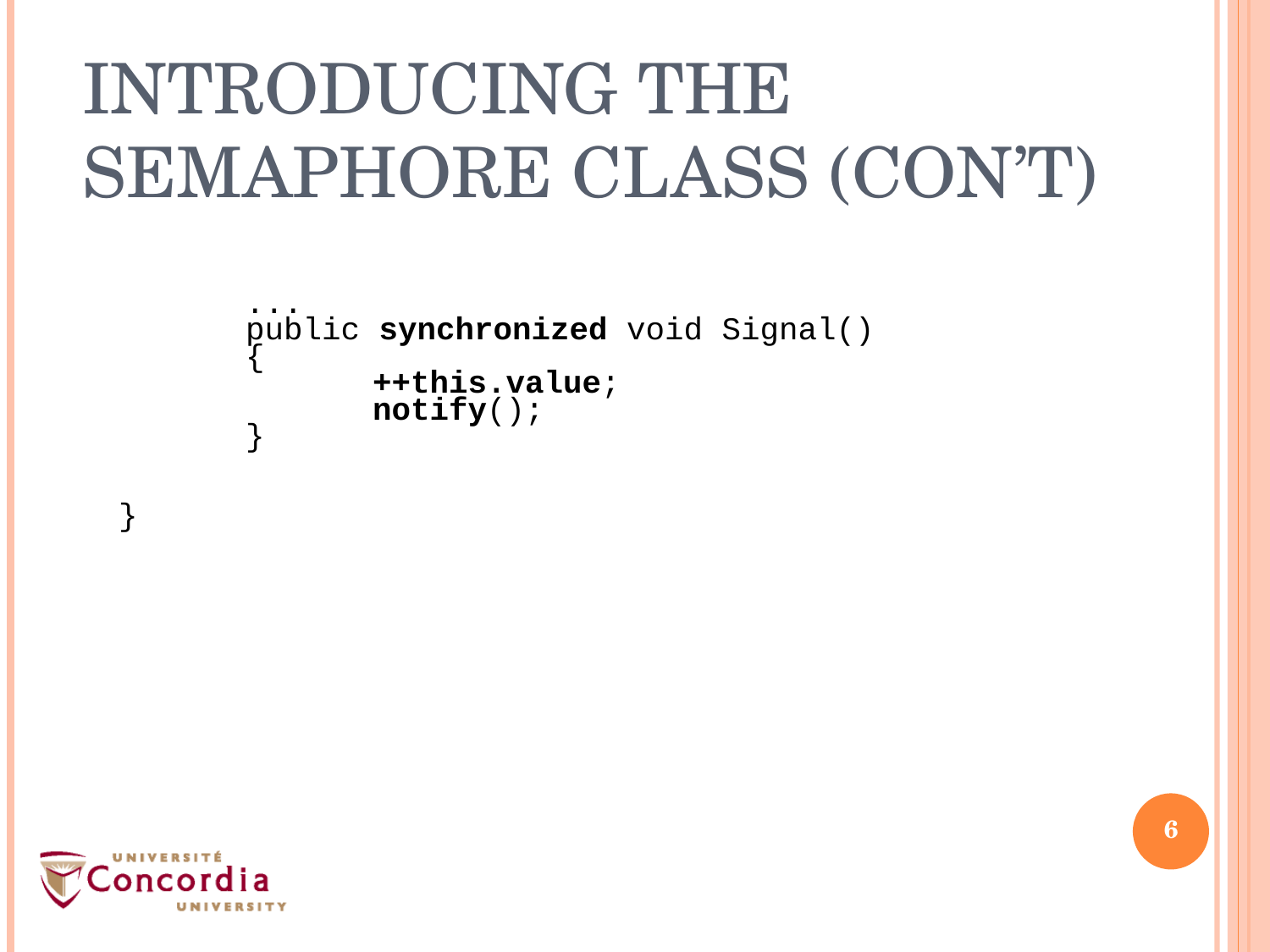

# Introducing the Semaphore Class (con’t)

	...
	public synchronized void Signal()
	{
		++this.value;
		notify();
	}

}
6
6